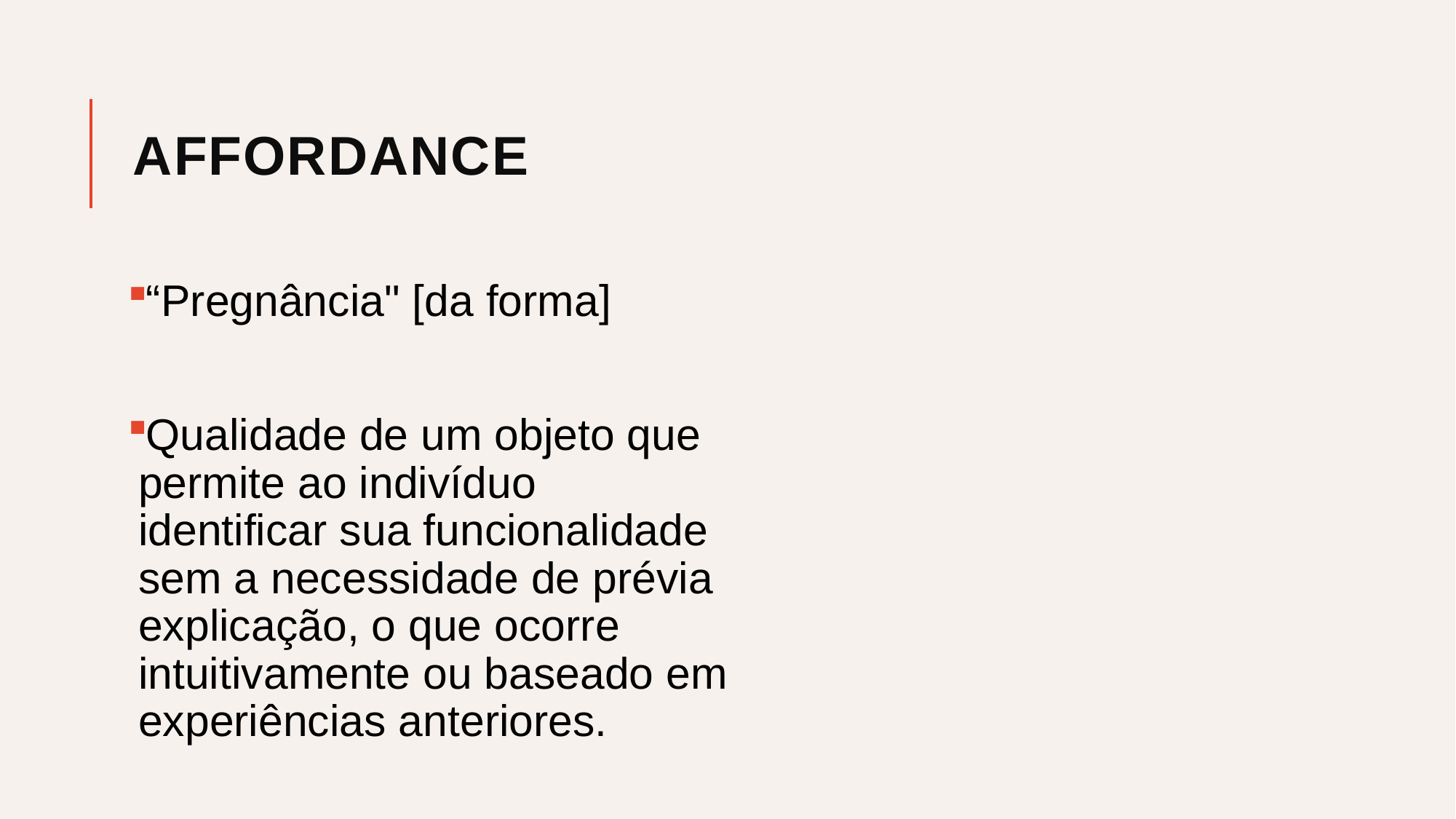

# Affordance
“Pregnância" [da forma]

Qualidade de um objeto que permite ao indivíduo identificar sua funcionalidade sem a necessidade de prévia explicação, o que ocorre intuitivamente ou baseado em experiências anteriores.